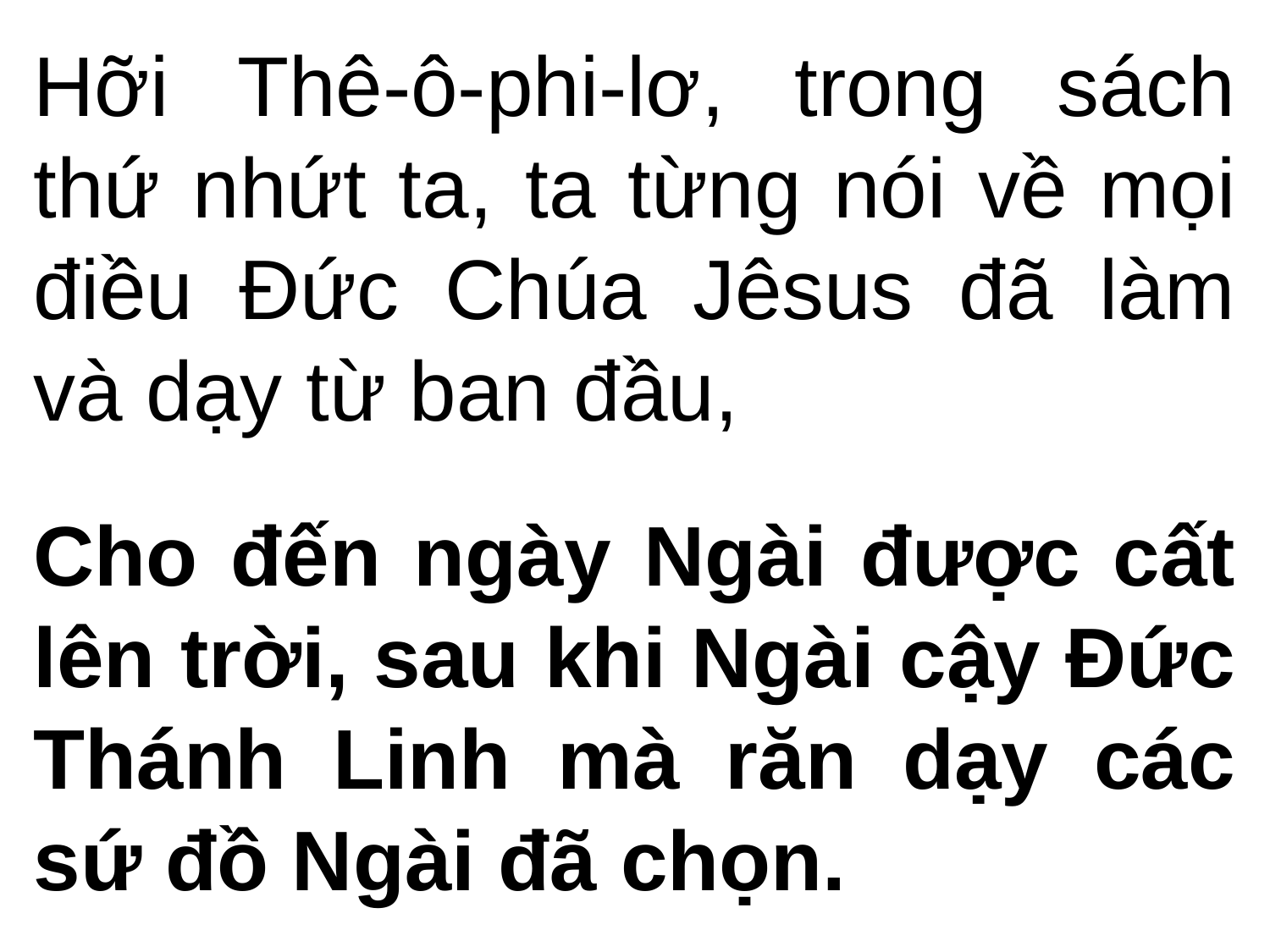

Hỡi Thê-ô-phi-lơ, trong sách thứ nhứt ta, ta từng nói về mọi điều Đức Chúa Jêsus đã làm và dạy từ ban đầu,

Cho đến ngày Ngài được cất lên trời, sau khi Ngài cậy Đức Thánh Linh mà răn dạy các sứ đồ Ngài đã chọn.